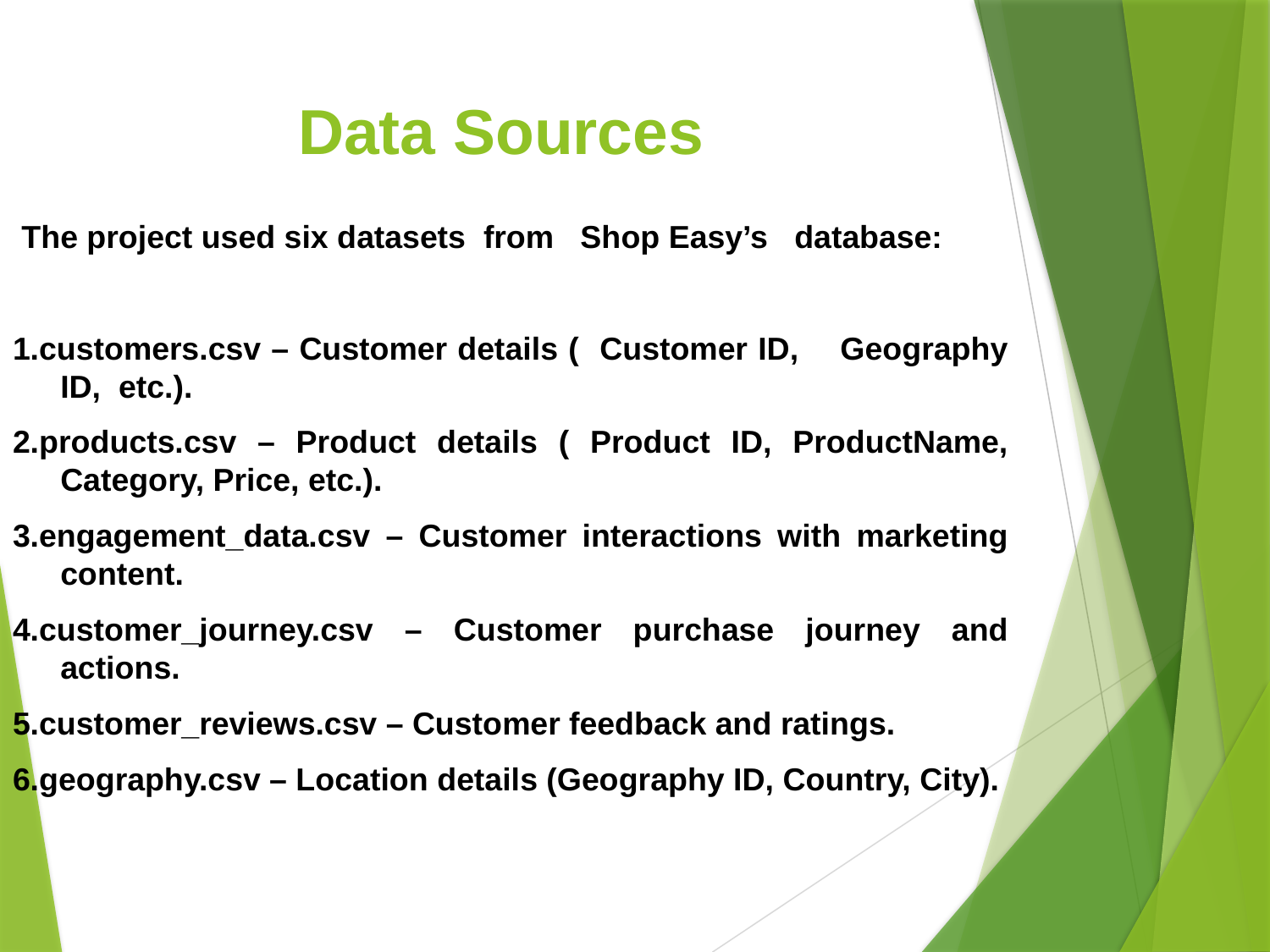

# Data Sources
 The project used six datasets  from   Shop Easy’s   database:

1.customers.csv – Customer details (  Customer ID,    Geography ID,  etc.).
2.products.csv – Product details ( Product ID, ProductName, Category, Price, etc.).
3.engagement_data.csv – Customer interactions with marketing content.
4.customer_journey.csv – Customer purchase journey and actions.
5.customer_reviews.csv – Customer feedback and ratings.
6.geography.csv – Location details (Geography ID, Country, City).